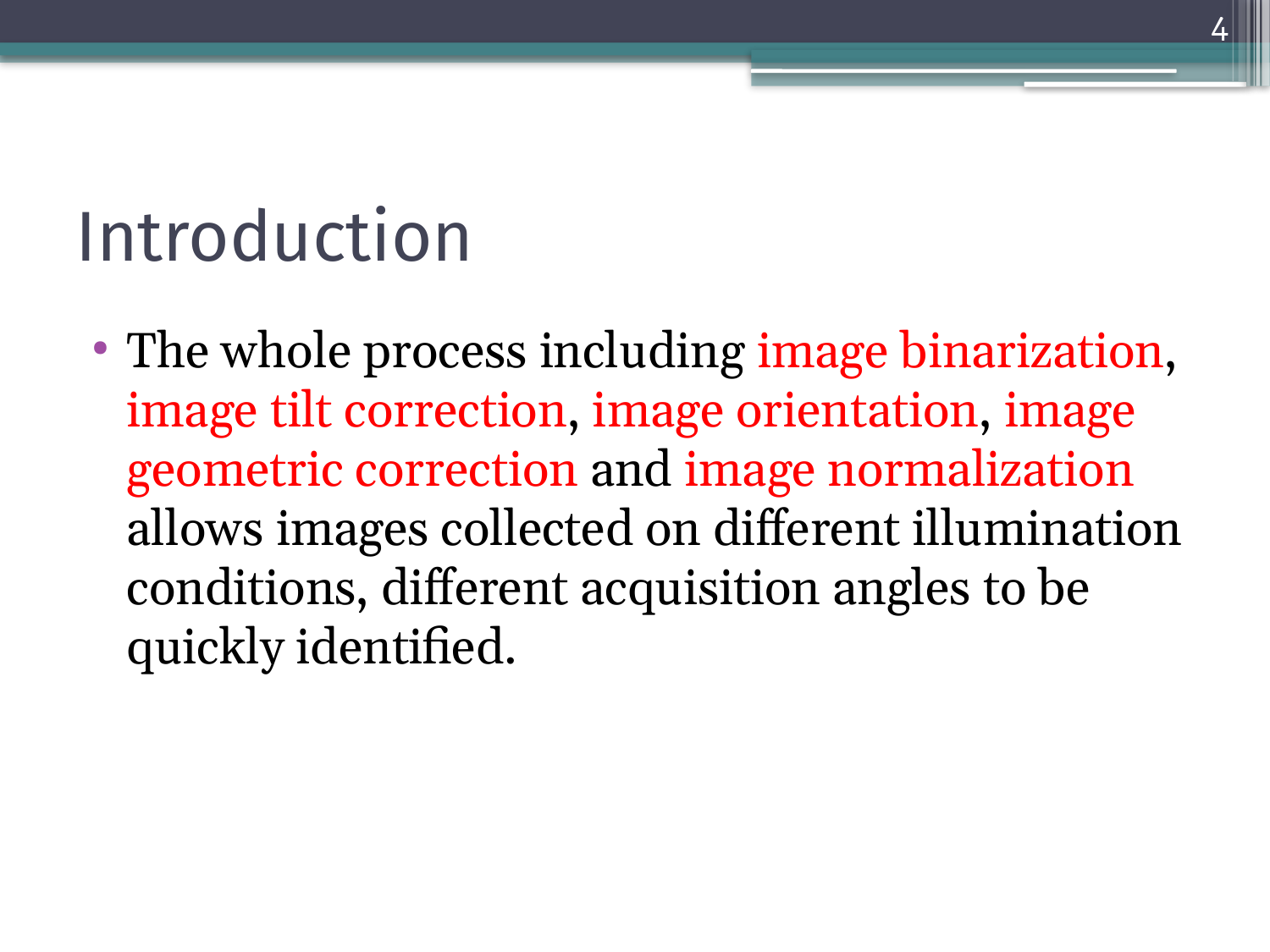

4
# Introduction
The whole process including image binarization, image tilt correction, image orientation, image geometric correction and image normalization allows images collected on different illumination conditions, different acquisition angles to be quickly identified.